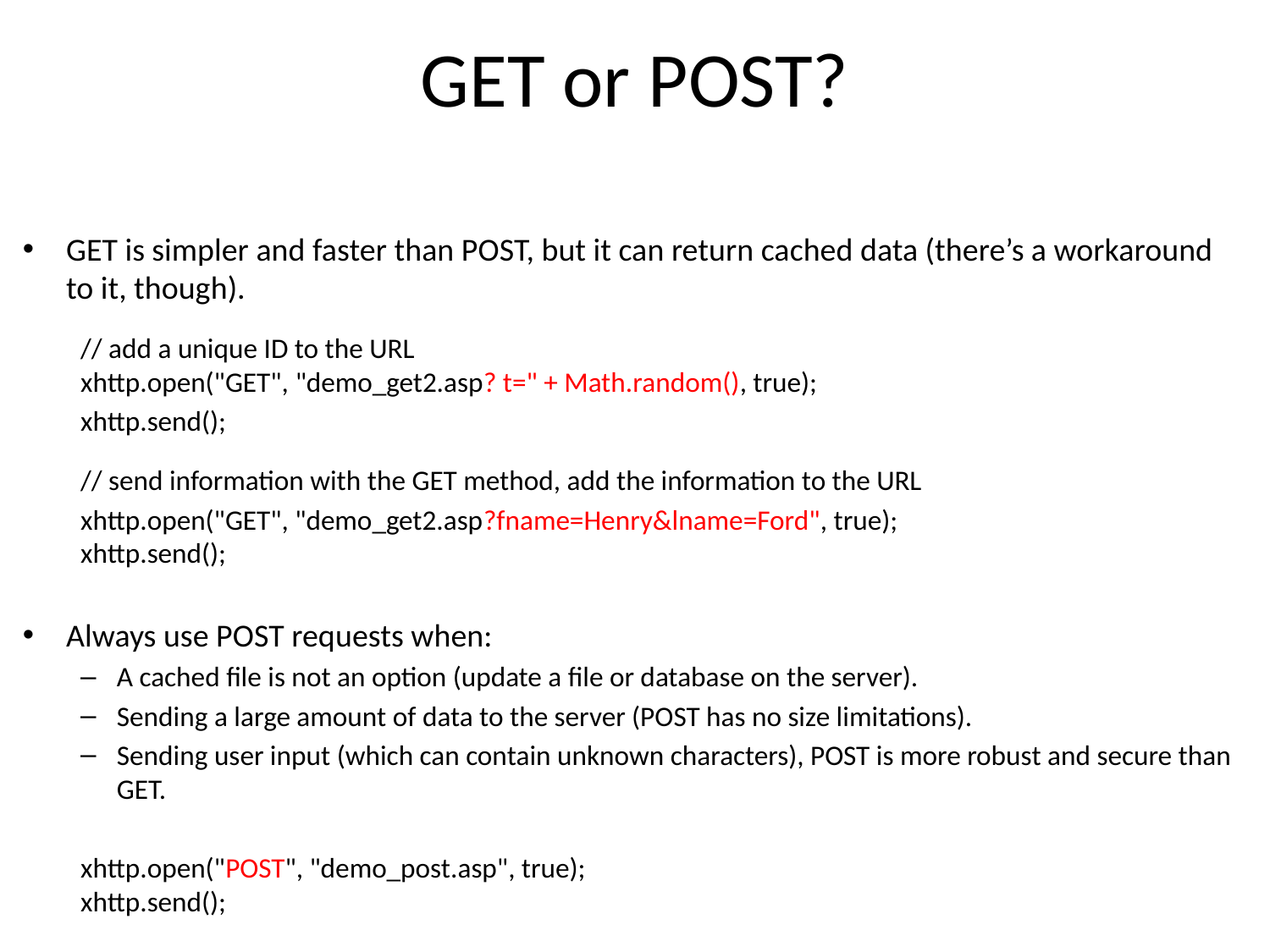

# GET or POST?
GET is simpler and faster than POST, but it can return cached data (there’s a workaround to it, though).
// add a unique ID to the URL
xhttp.open("GET", "demo_get2.asp? t=" + Math.random(), true);
xhttp.send();

// send information with the GET method, add the information to the URL
xhttp.open("GET", "demo_get2.asp?fname=Henry&lname=Ford", true);
xhttp.send();

Always use POST requests when:
A cached file is not an option (update a file or database on the server).
Sending a large amount of data to the server (POST has no size limitations).
Sending user input (which can contain unknown characters), POST is more robust and secure than GET.

xhttp.open("POST", "demo_post.asp", true);
xhttp.send();